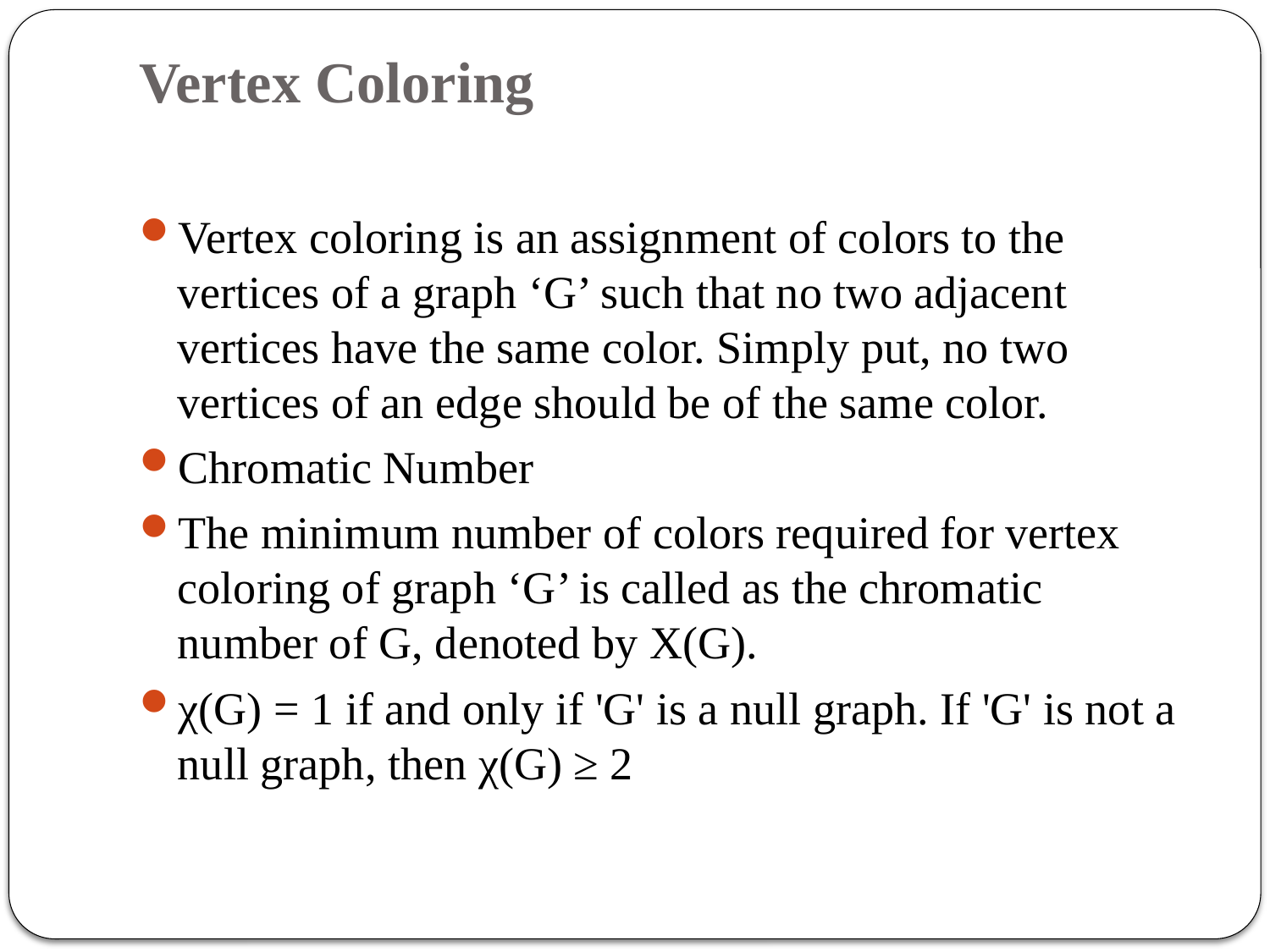

# Vertex Coloring
Vertex coloring is an assignment of colors to the vertices of a graph ‘G’ such that no two adjacent vertices have the same color. Simply put, no two vertices of an edge should be of the same color.
Chromatic Number
The minimum number of colors required for vertex coloring of graph ‘G’ is called as the chromatic number of G, denoted by X(G).
χ(G) = 1 if and only if 'G' is a null graph. If 'G' is not a null graph, then χ(G) ≥ 2